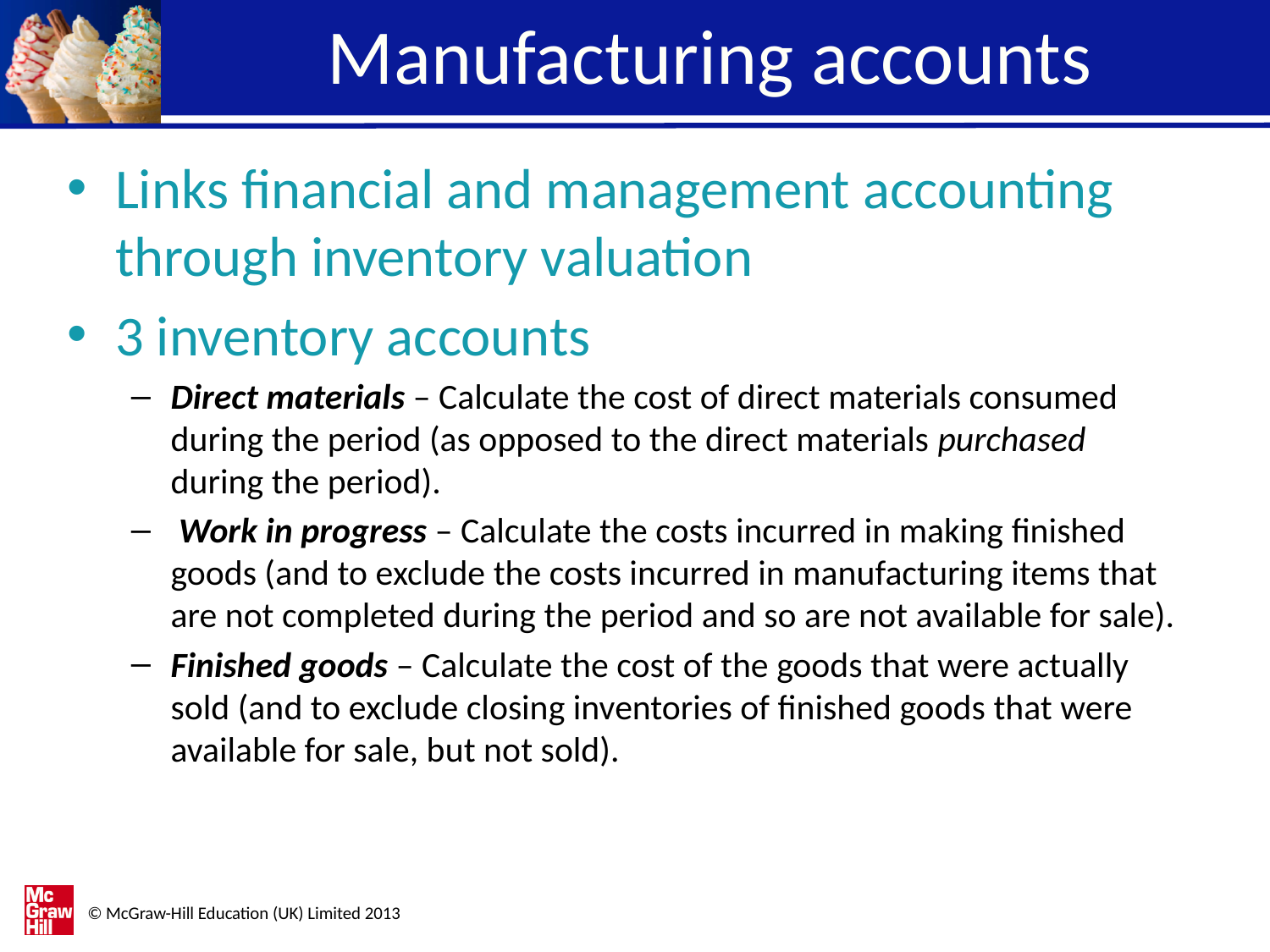

# Manufacturing accounts
Links financial and management accounting through inventory valuation
3 inventory accounts
Direct materials – Calculate the cost of direct materials consumed during the period (as opposed to the direct materials purchased during the period).
 Work in progress – Calculate the costs incurred in making finished goods (and to exclude the costs incurred in manufacturing items that are not completed during the period and so are not available for sale).
Finished goods – Calculate the cost of the goods that were actually sold (and to exclude closing inventories of finished goods that were available for sale, but not sold).